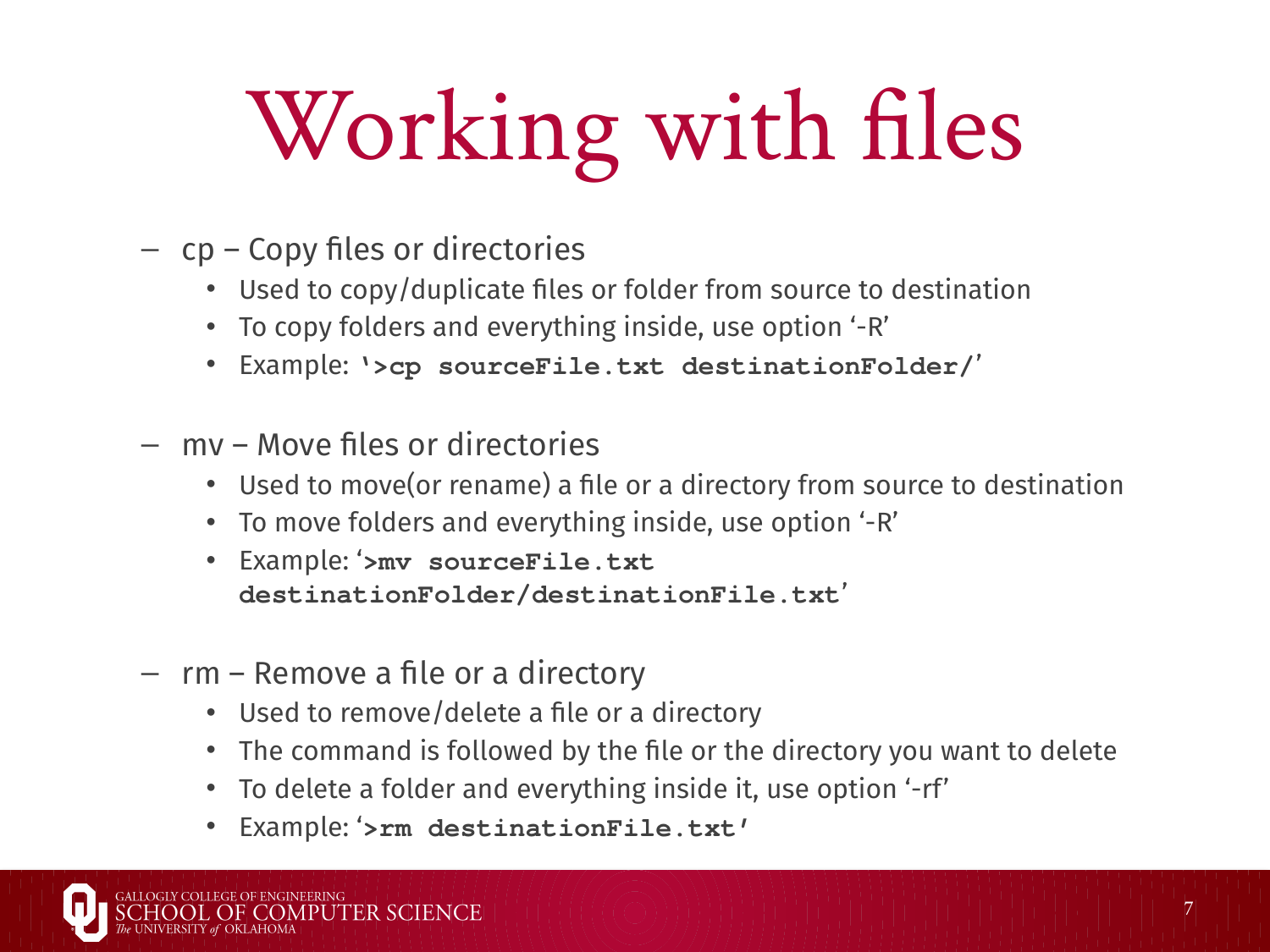

# Working with files
cp – Copy files or directories
Used to copy/duplicate files or folder from source to destination
To copy folders and everything inside, use option ‘-R’
Example: ‘>cp sourceFile.txt destinationFolder/’

mv – Move files or directories
Used to move(or rename) a file or a directory from source to destination
To move folders and everything inside, use option ‘-R’
Example: ‘>mv sourceFile.txt destinationFolder/destinationFile.txt’

rm – Remove a file or a directory
Used to remove/delete a file or a directory
The command is followed by the file or the directory you want to delete
To delete a folder and everything inside it, use option ‘-rf’
Example: ‘>rm destinationFile.txt’
7